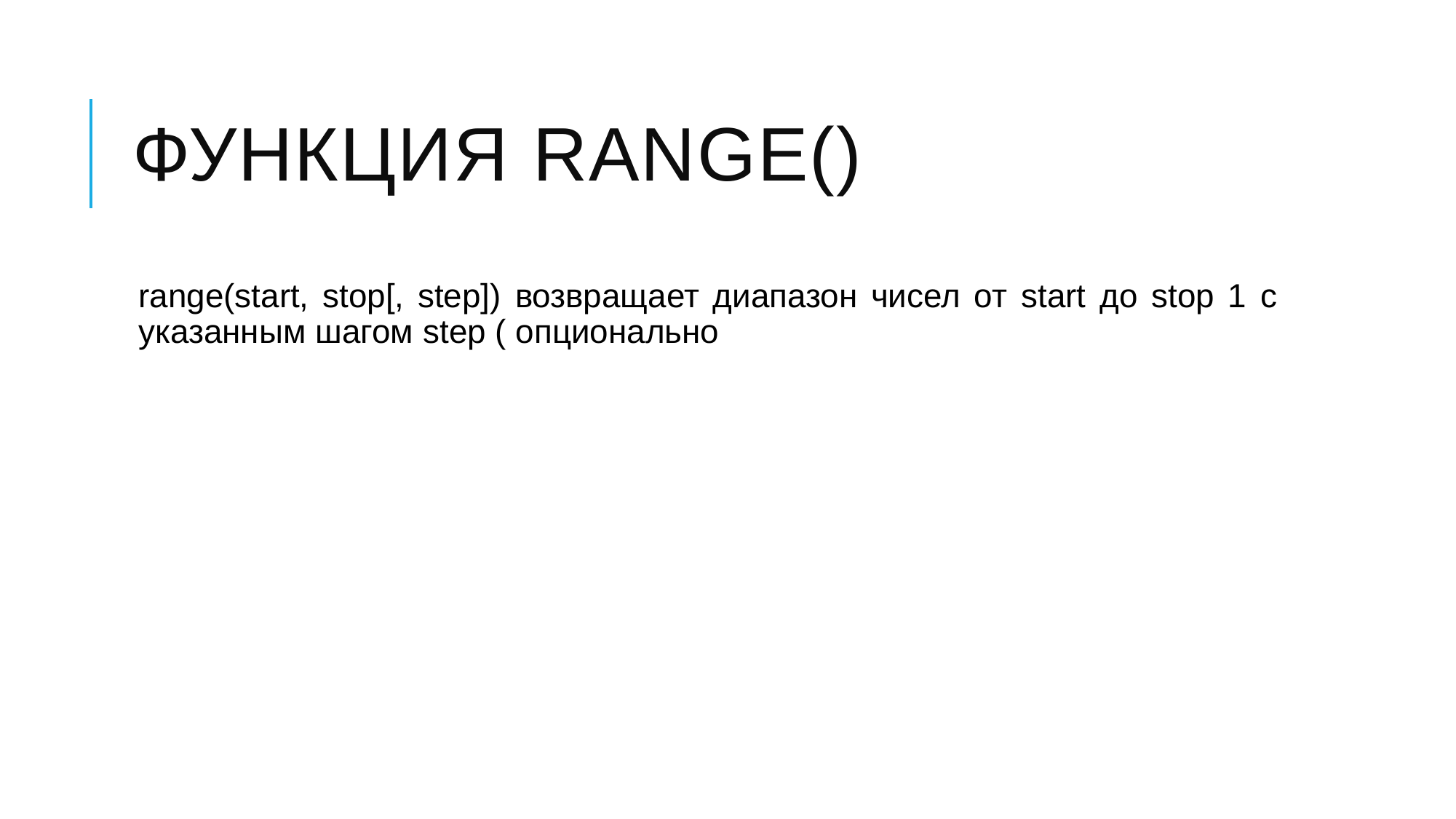

# Функция range()
range(start, stop[, step]) возвращает диапазон чисел от start до stop 1 с указанным шагом step ( опционально